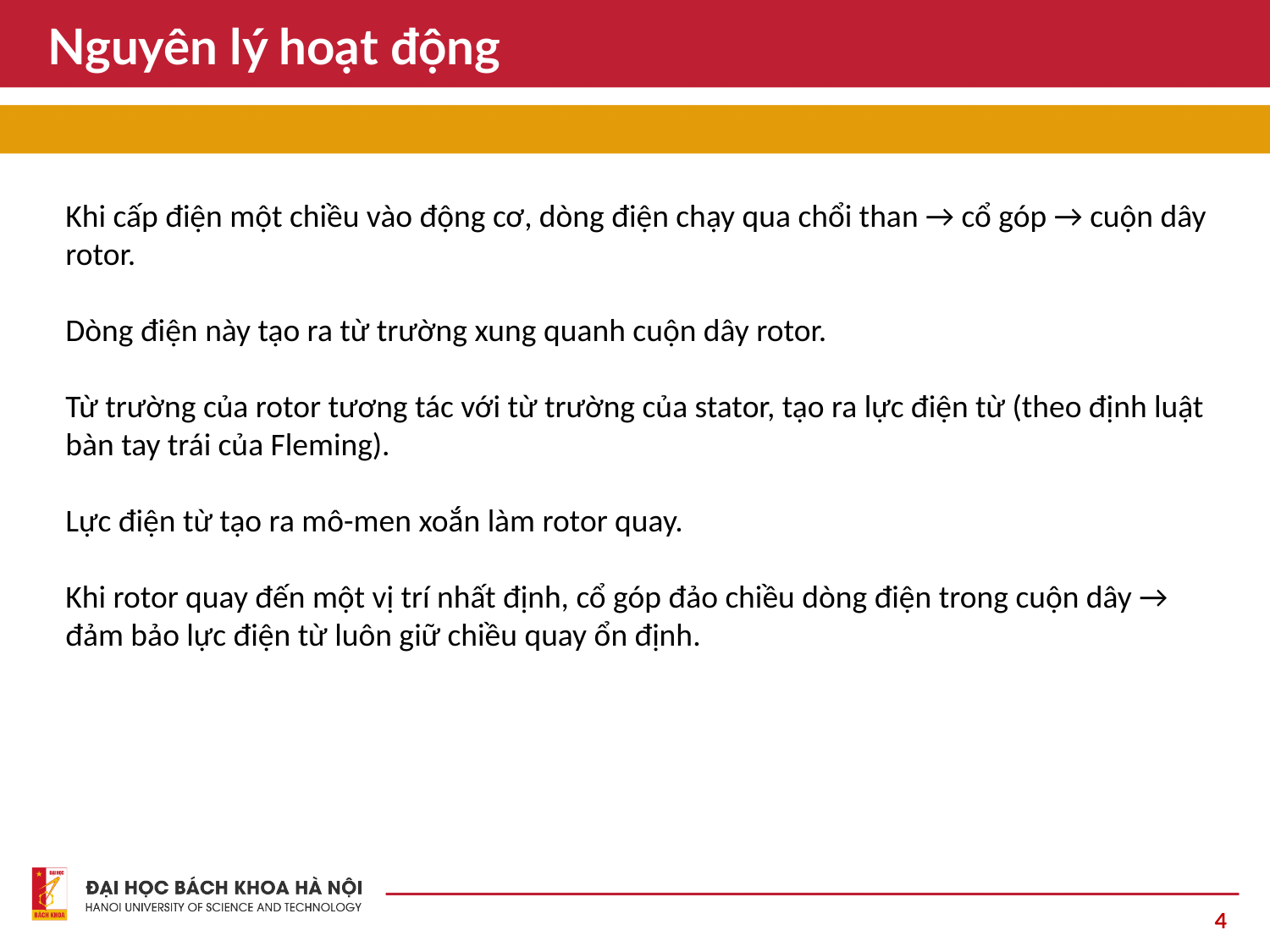

# Nguyên lý hoạt động
Khi cấp điện một chiều vào động cơ, dòng điện chạy qua chổi than → cổ góp → cuộn dây rotor.

Dòng điện này tạo ra từ trường xung quanh cuộn dây rotor.

Từ trường của rotor tương tác với từ trường của stator, tạo ra lực điện từ (theo định luật bàn tay trái của Fleming).

Lực điện từ tạo ra mô-men xoắn làm rotor quay.

Khi rotor quay đến một vị trí nhất định, cổ góp đảo chiều dòng điện trong cuộn dây → đảm bảo lực điện từ luôn giữ chiều quay ổn định.
4